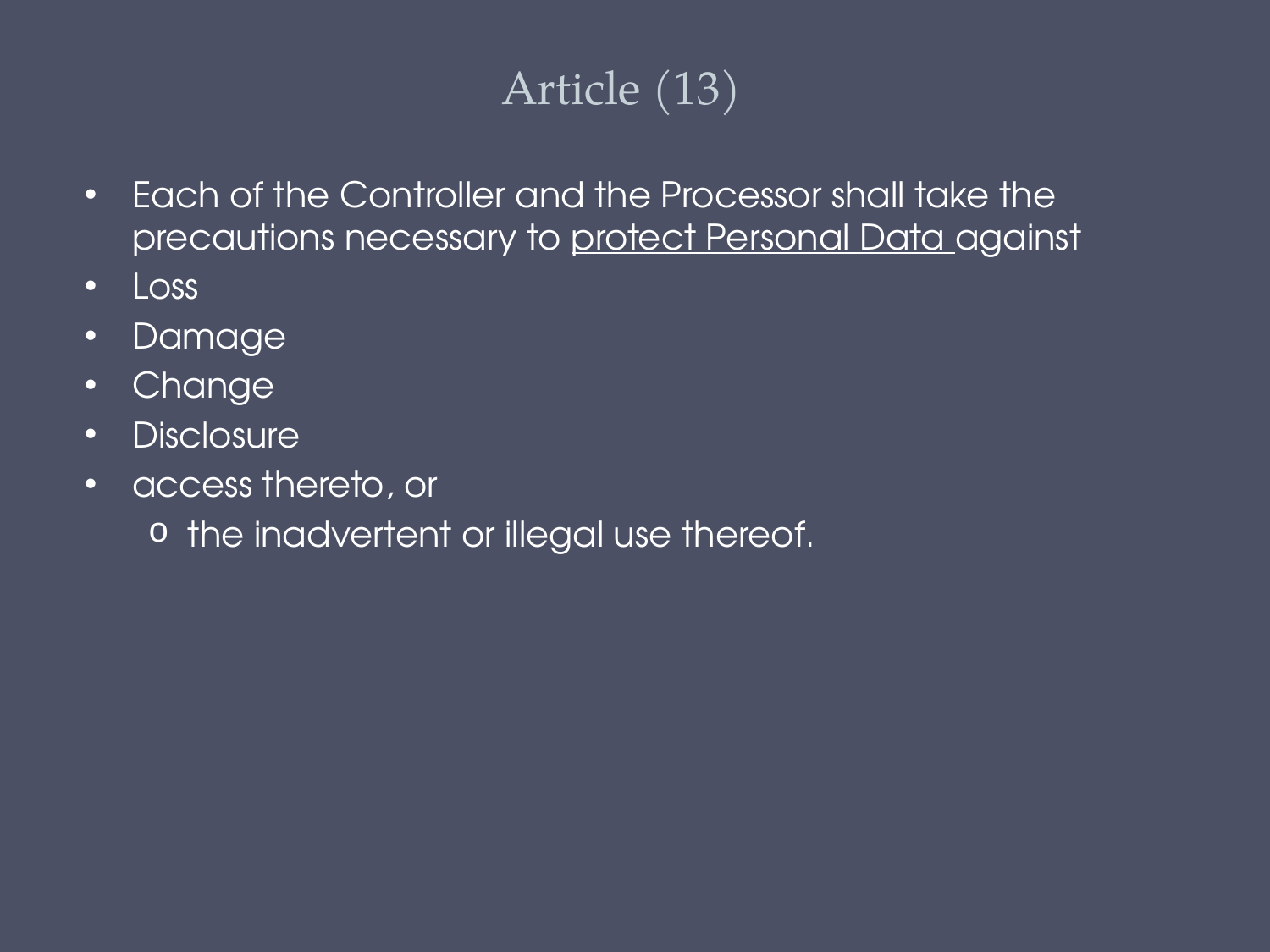

# Article (13)
Each of the Controller and the Processor shall take the precautions necessary to protect Personal Data against
Loss
Damage
Change
Disclosure
access thereto, or
the inadvertent or illegal use thereof.